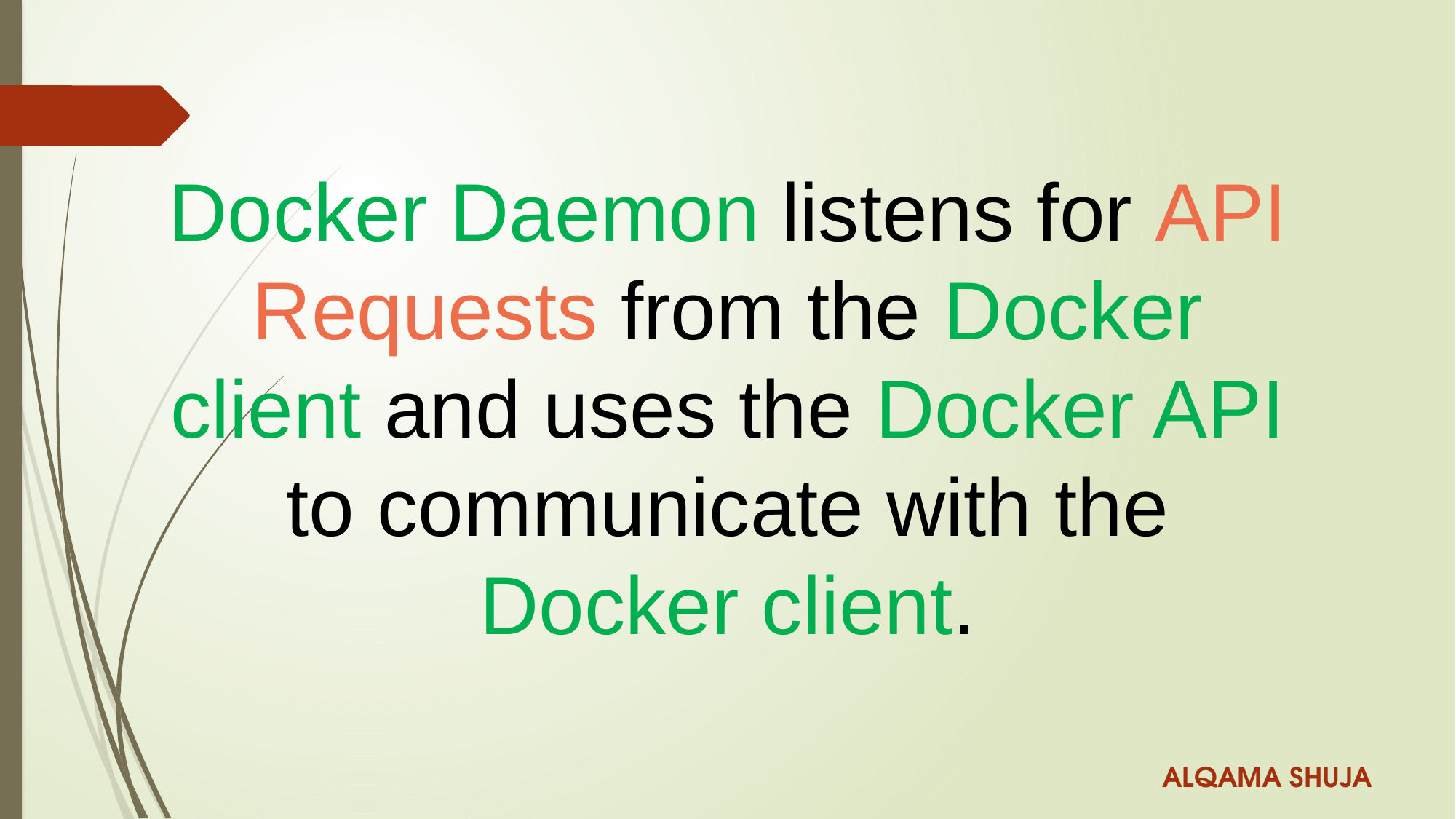

Docker Daemon listens for API Requests from the Docker client and uses the Docker API to communicate with the Docker client.
ALQAMA SHUJA